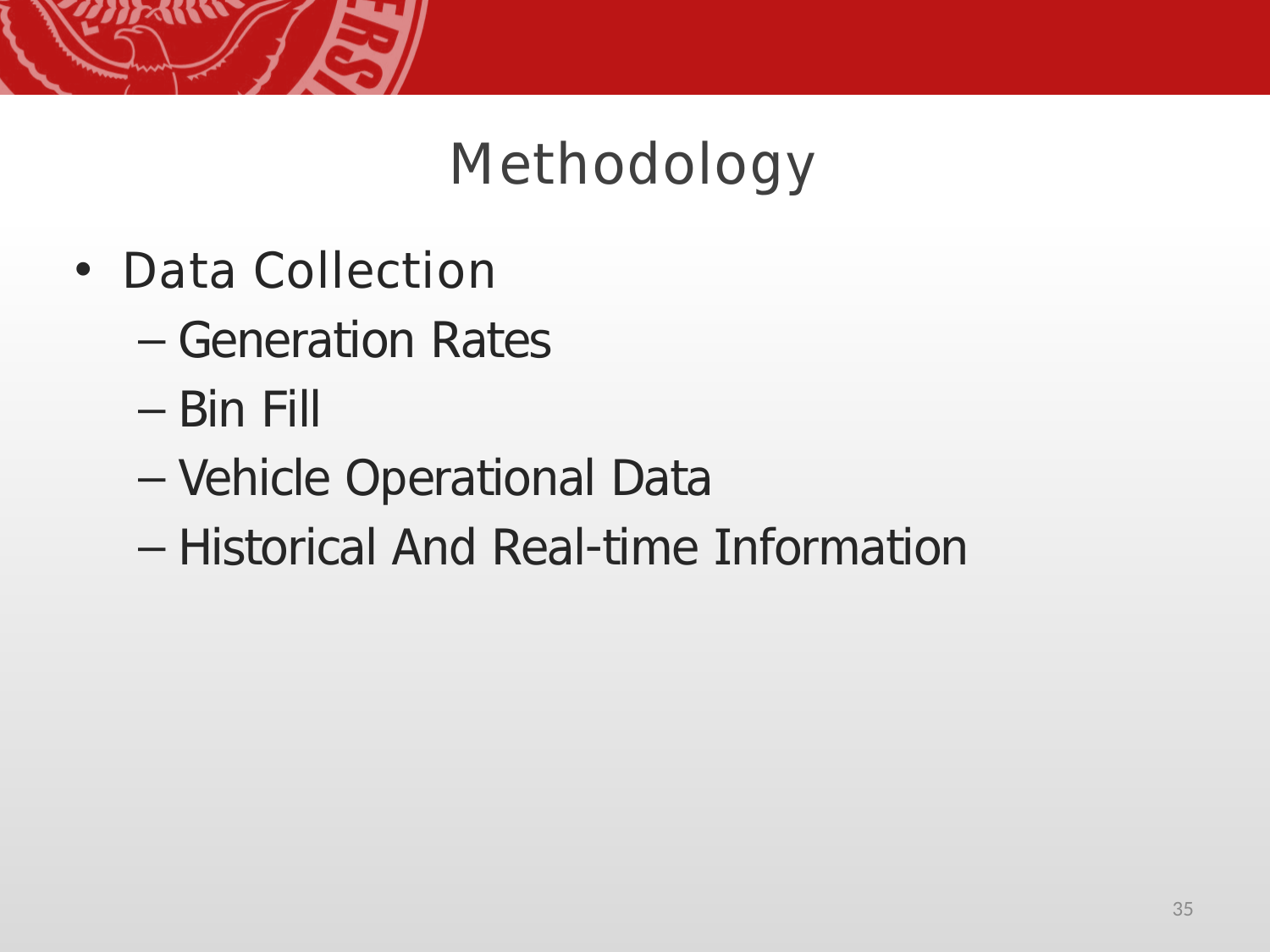

# Methodology
Data Collection
Generation Rates
Bin Fill
Vehicle Operational Data
Historical And Real-time Information
35